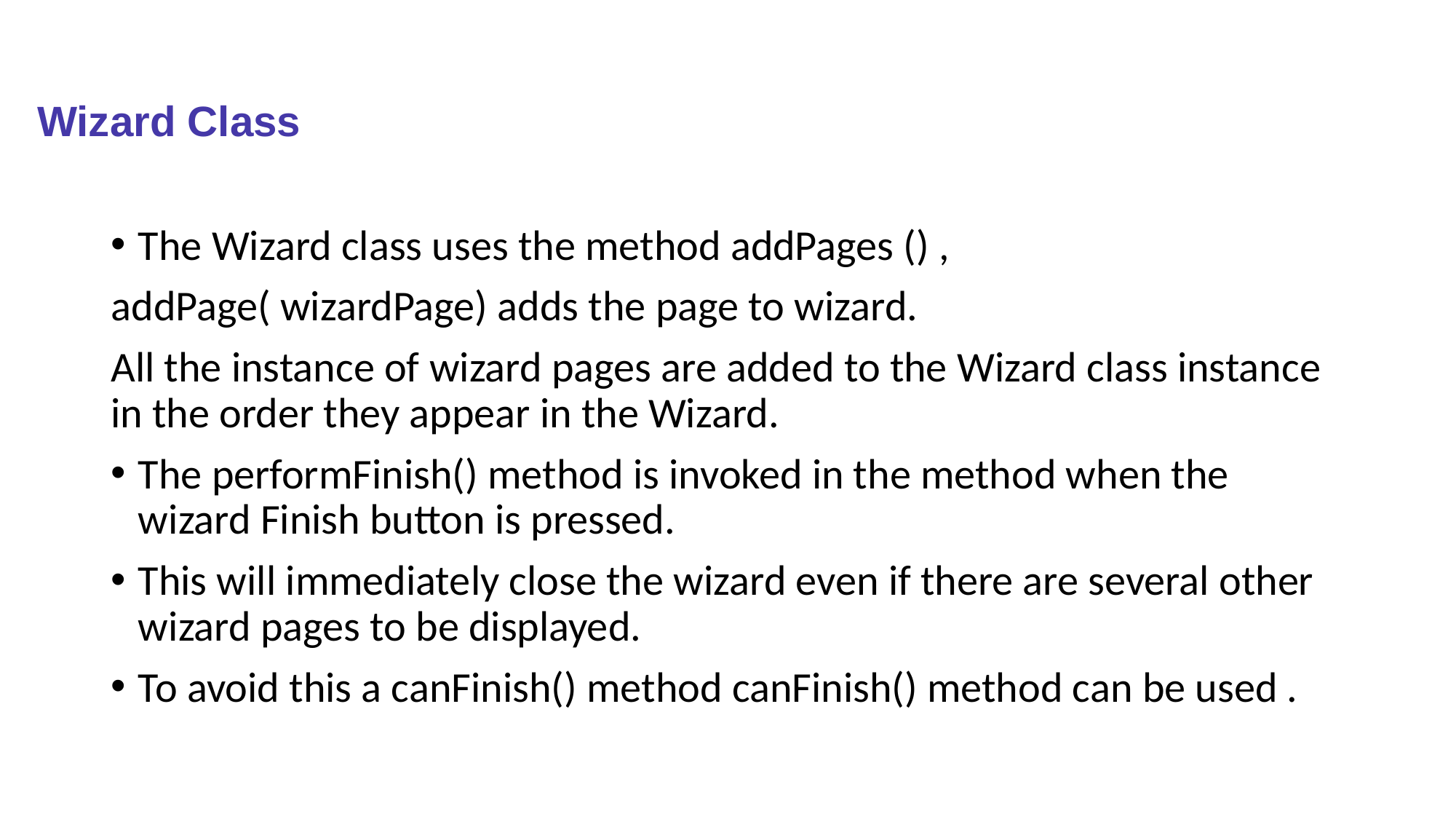

# Wizard Class
The Wizard class uses the method addPages () ,
addPage( wizardPage) adds the page to wizard.
All the instance of wizard pages are added to the Wizard class instance in the order they appear in the Wizard.
The performFinish() method is invoked in the method when the wizard Finish button is pressed.
This will immediately close the wizard even if there are several other wizard pages to be displayed.
To avoid this a canFinish() method canFinish() method can be used .